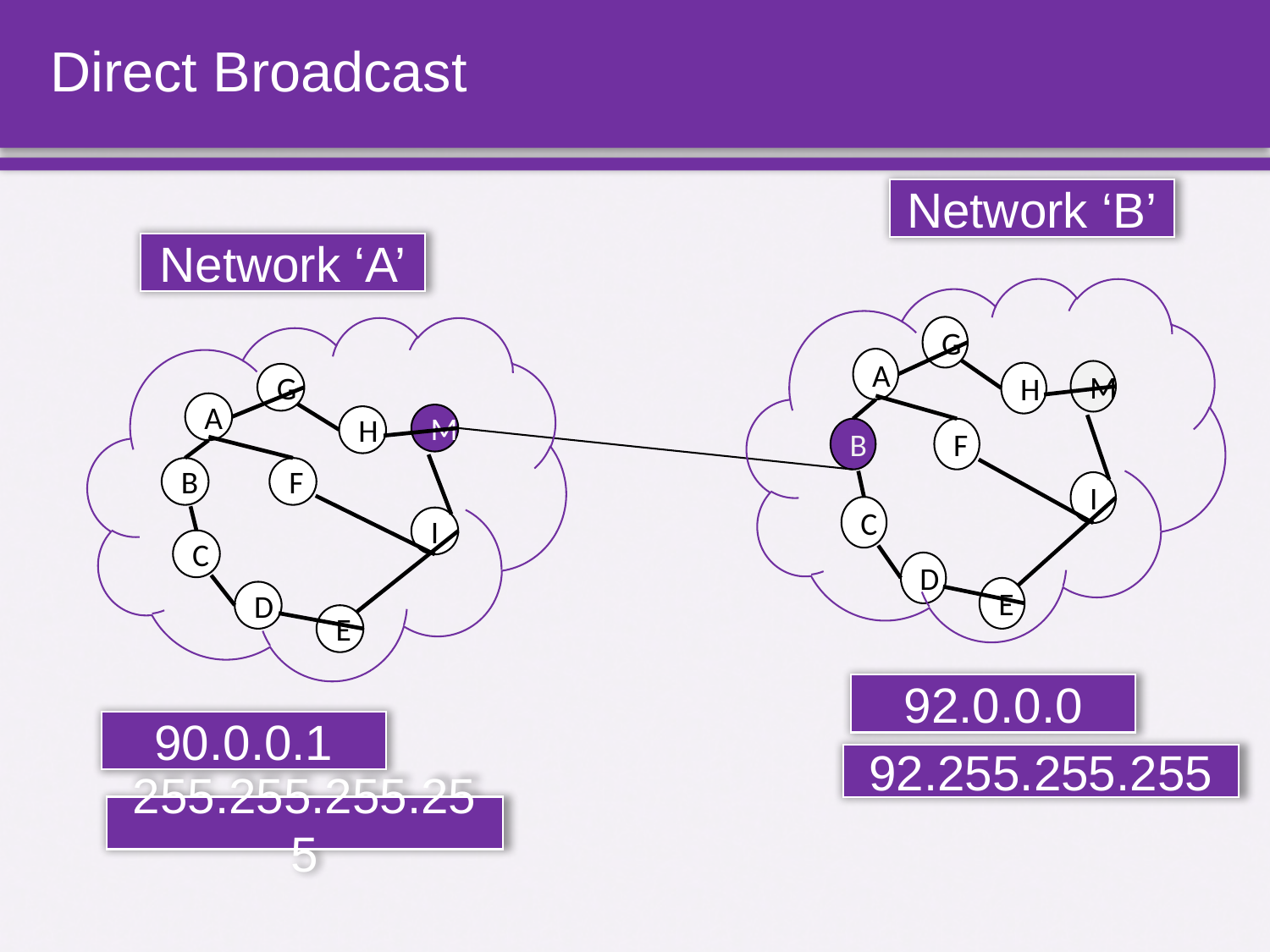

# Direct Broadcast
Network ‘B’
Network ‘A’

G
A
M
H
B
F
I
C
D
E
G
A
M
H
B
F
I
C
D
E
92.0.0.0
90.0.0.1
92.255.255.255
255.255.255.255